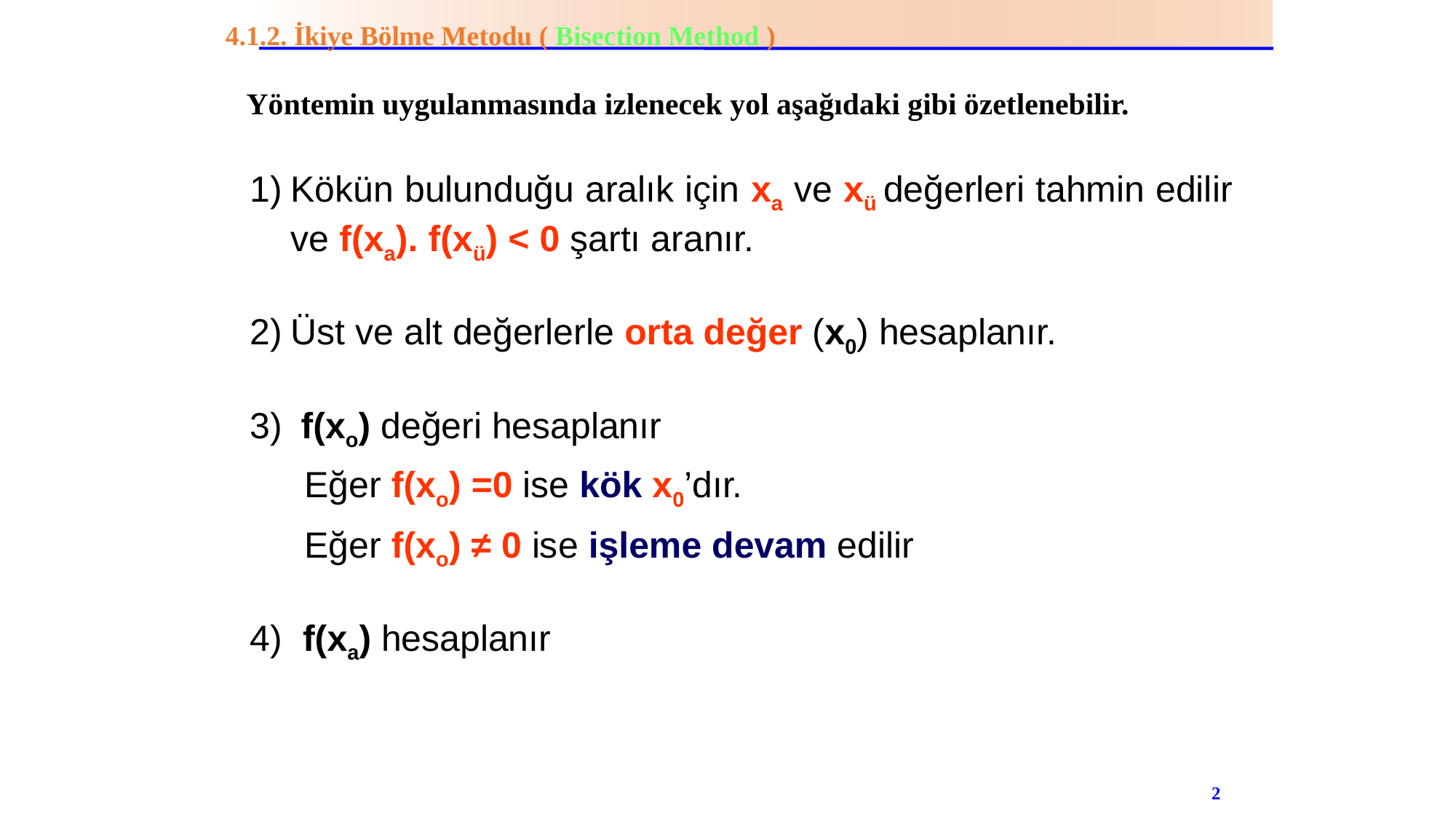

4.1.2. İkiye Bölme Metodu ( Bisection Method )

Yöntemin uygulanmasında izlenecek yol aşağıdaki gibi özetlenebilir.
Kökün bulunduğu aralık için xa ve xü değerleri tahmin edilir ve f(xa). f(xü) < 0 şartı aranır.

Üst ve alt değerlerle orta değer (x0) hesaplanır.

 f(xo) değeri hesaplanır
Eğer f(xo) =0 ise kök x0’dır.
Eğer f(xo) ≠ 0 ise işleme devam edilir

4)  f(xa) hesaplanır

2